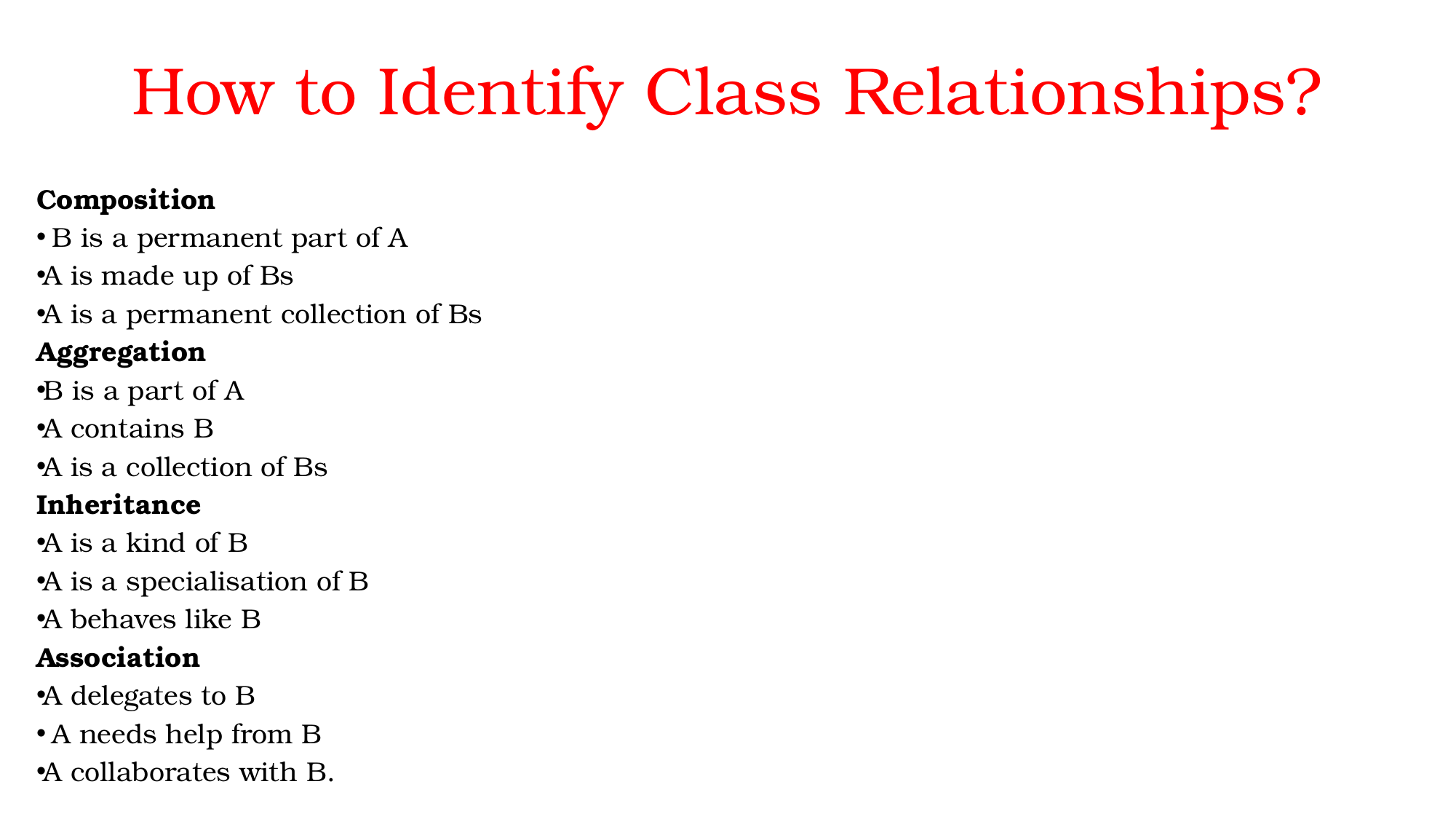

# How to Identify Class Relationships?
Composition
 B is a permanent part of A
A is made up of Bs
A is a permanent collection of Bs
Aggregation
B is a part of A
A contains B
A is a collection of Bs
Inheritance
A is a kind of B
A is a specialisation of B
A behaves like B
Association
A delegates to B
 A needs help from B
A collaborates with B.